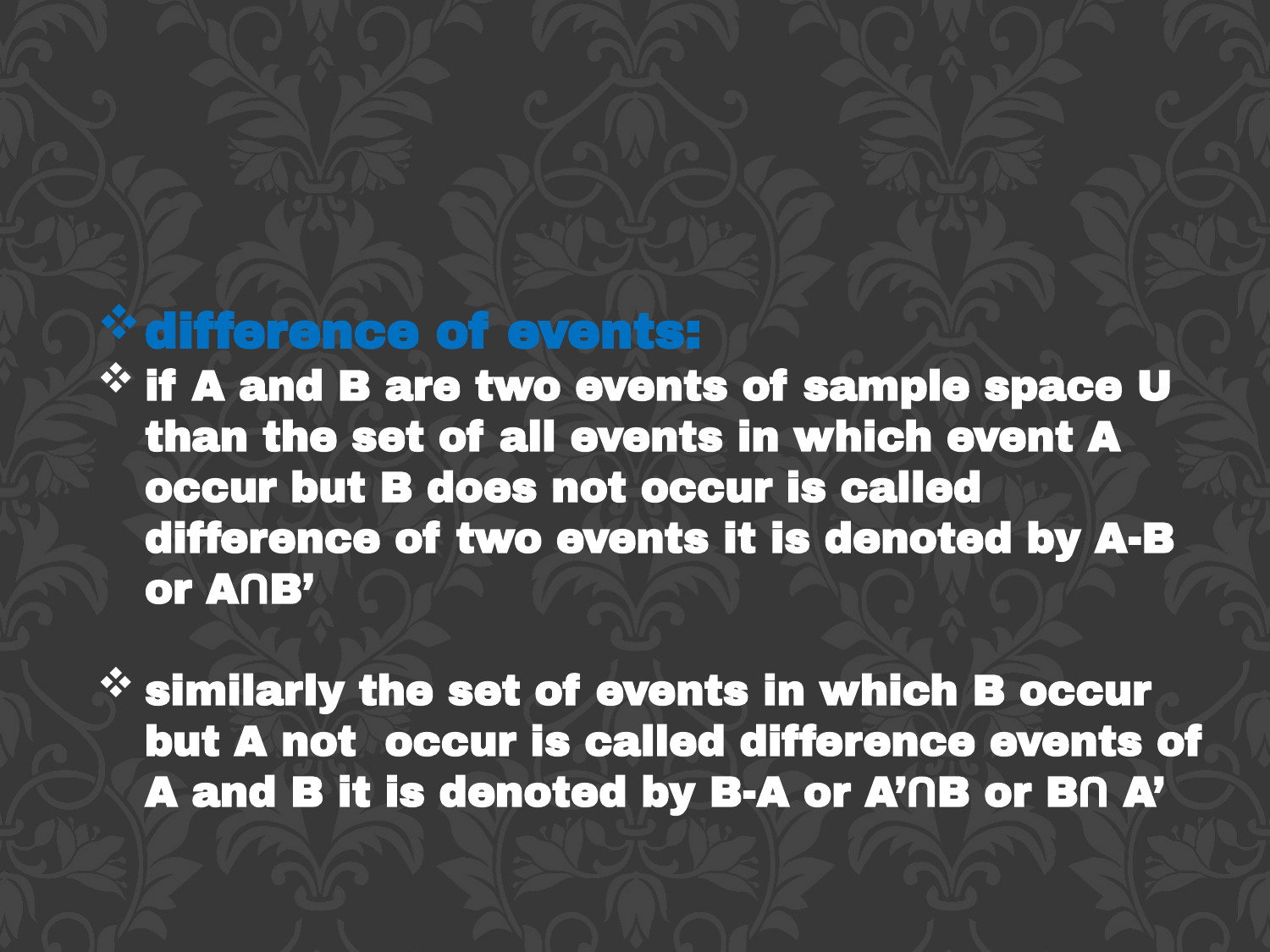

difference of events:
if A and B are two events of sample space U than the set of all events in which event A occur but B does not occur is called difference of two events it is denoted by A-B or A∩B’

similarly the set of events in which B occur but A not  occur is called difference events of A and B it is denoted by B-A or A’∩B or B∩ A’